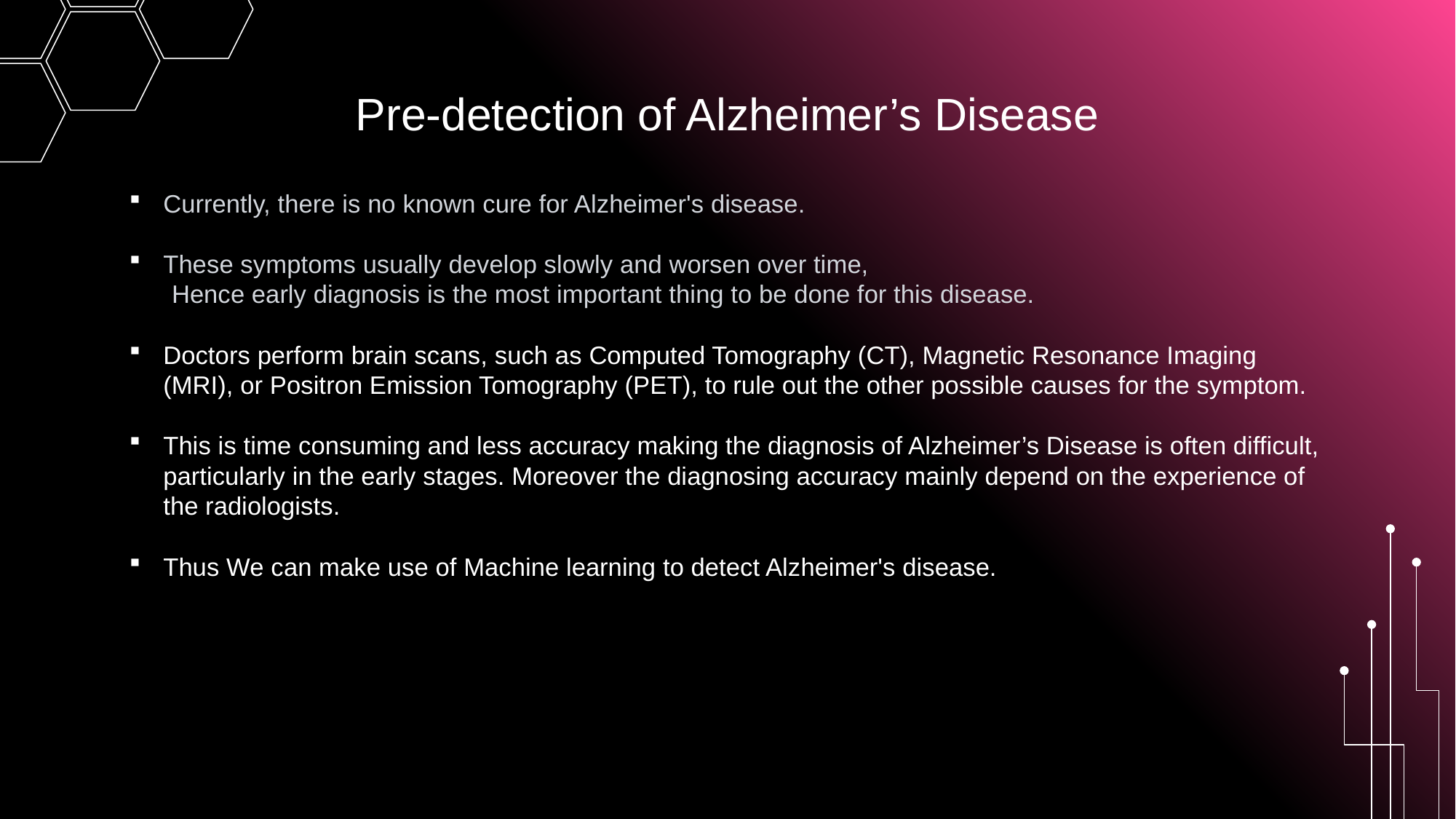

# Pre-detection of Alzheimer’s Disease
Currently, there is no known cure for Alzheimer's disease.

These symptoms usually develop slowly and worsen over time,
      Hence early diagnosis is the most important thing to be done for this disease.

Doctors perform brain scans, such as Computed Tomography (CT), Magnetic Resonance Imaging (MRI), or Positron Emission Tomography (PET), to rule out the other possible causes for the symptom.

This is time consuming and less accuracy making the diagnosis of Alzheimer’s Disease is often difficult, particularly in the early stages. Moreover the diagnosing accuracy mainly depend on the experience of the radiologists.

Thus We can make use of Machine learning to detect Alzheimer's disease.